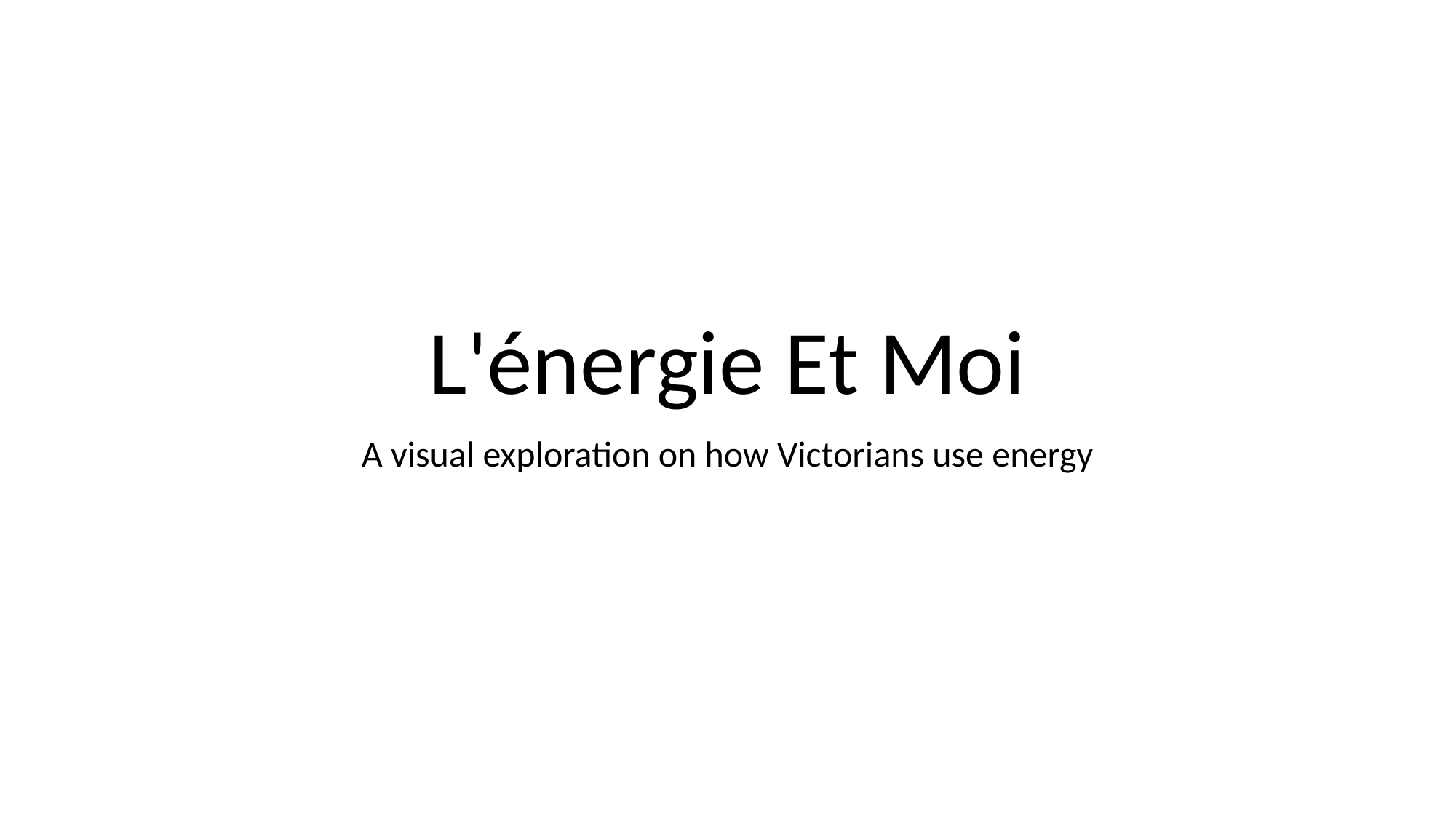

# L'énergie Et Moi
A visual exploration on how Victorians use energy